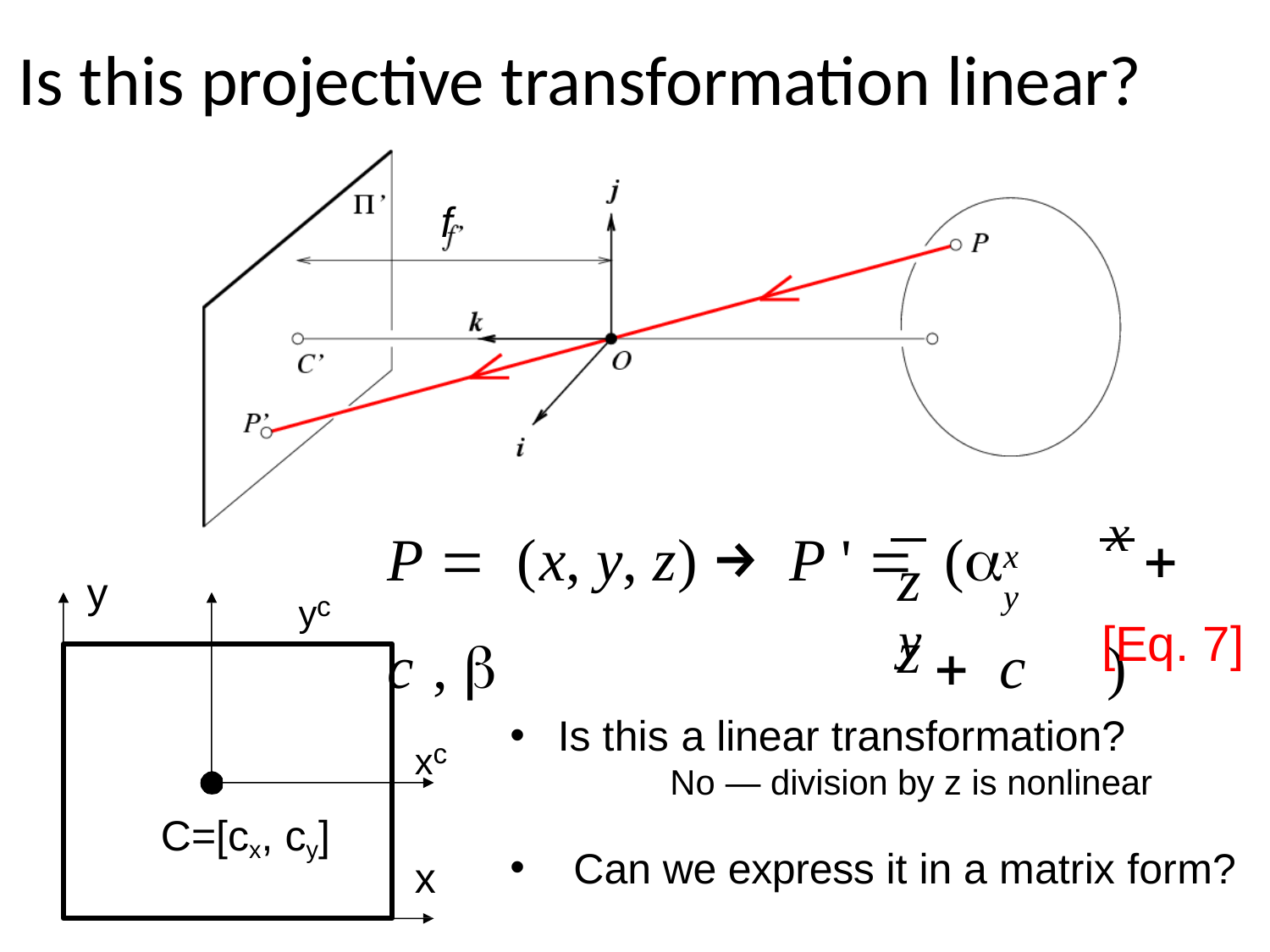

# Is this projective transformation linear?

f
P = (x, y, z) → P ' = (α	x + c , β	y + c	)
x	y
z	z

yc
y

[Eq. 7]

xc
Is this a linear transformation?
No — division by z is nonlinear
Can we express it in a matrix form?

C=[cx, cy]
x